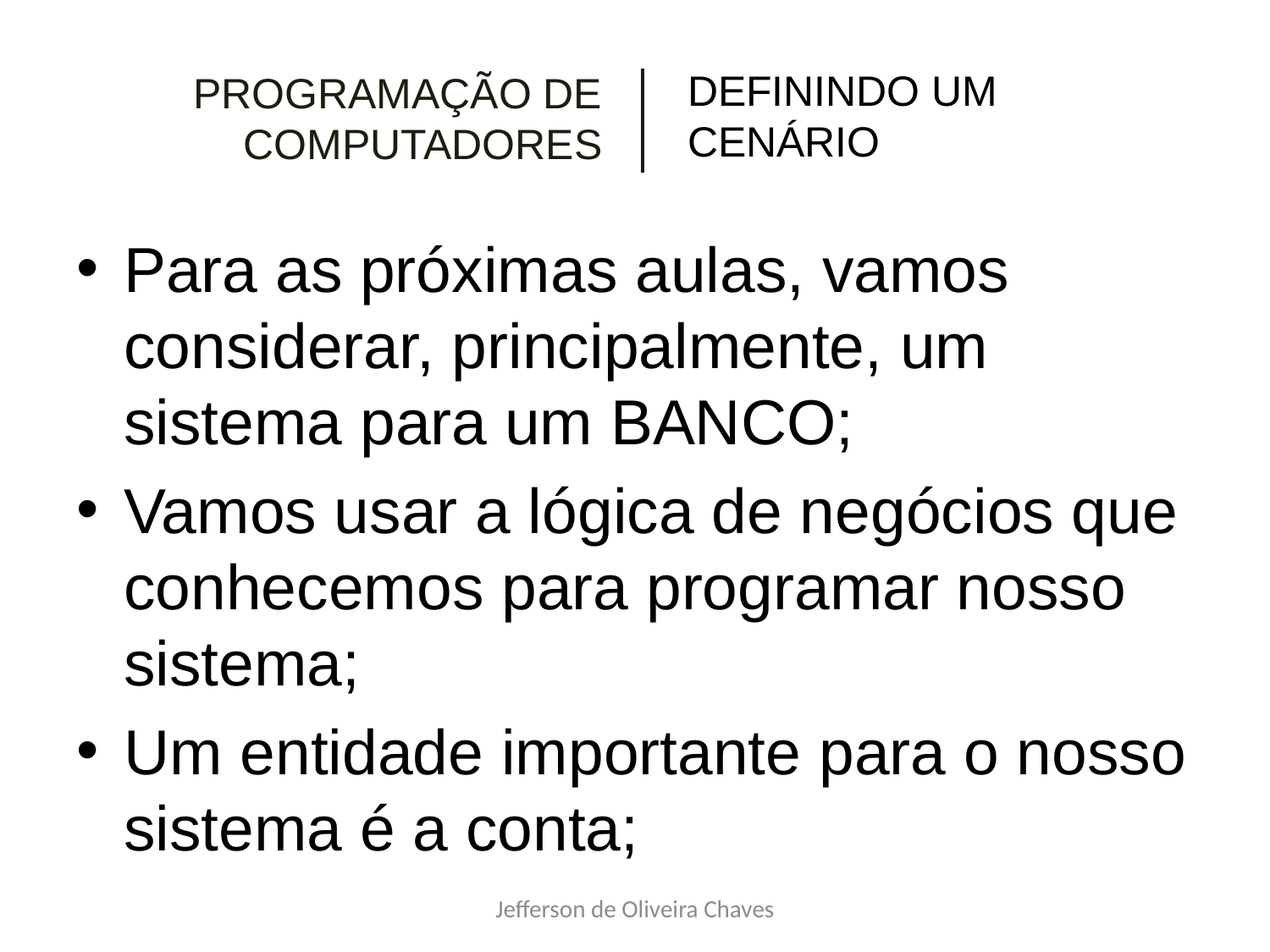

# PROGRAMAÇÃO DE COMPUTADORES
DEFININDO UM CENÁRIO
Para as próximas aulas, vamos considerar, principalmente, um sistema para um BANCO;
Vamos usar a lógica de negócios que conhecemos para programar nosso sistema;
Um entidade importante para o nosso sistema é a conta;
Jefferson de Oliveira Chaves